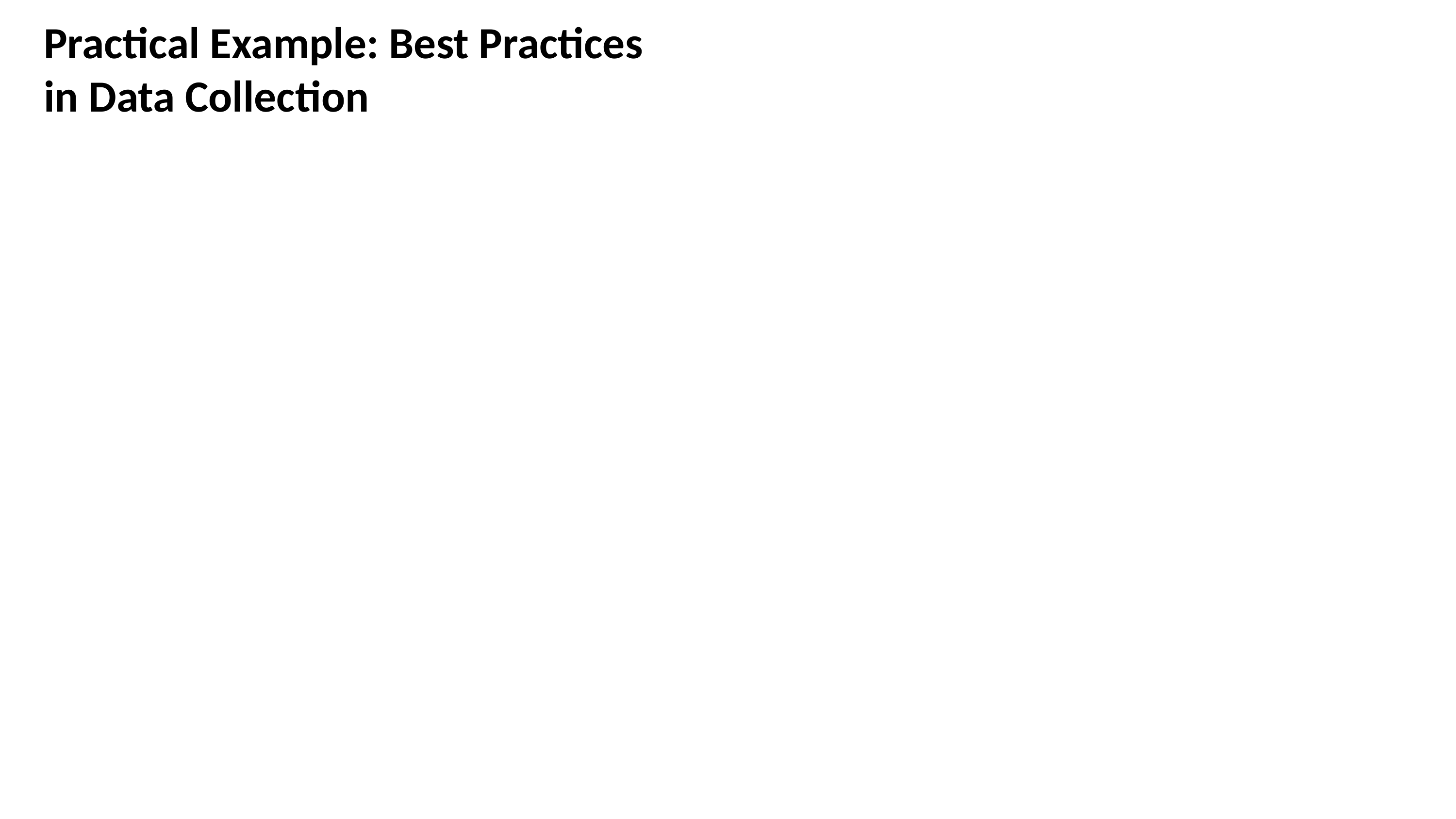

# Practical Example: Best Practices in Data Collection